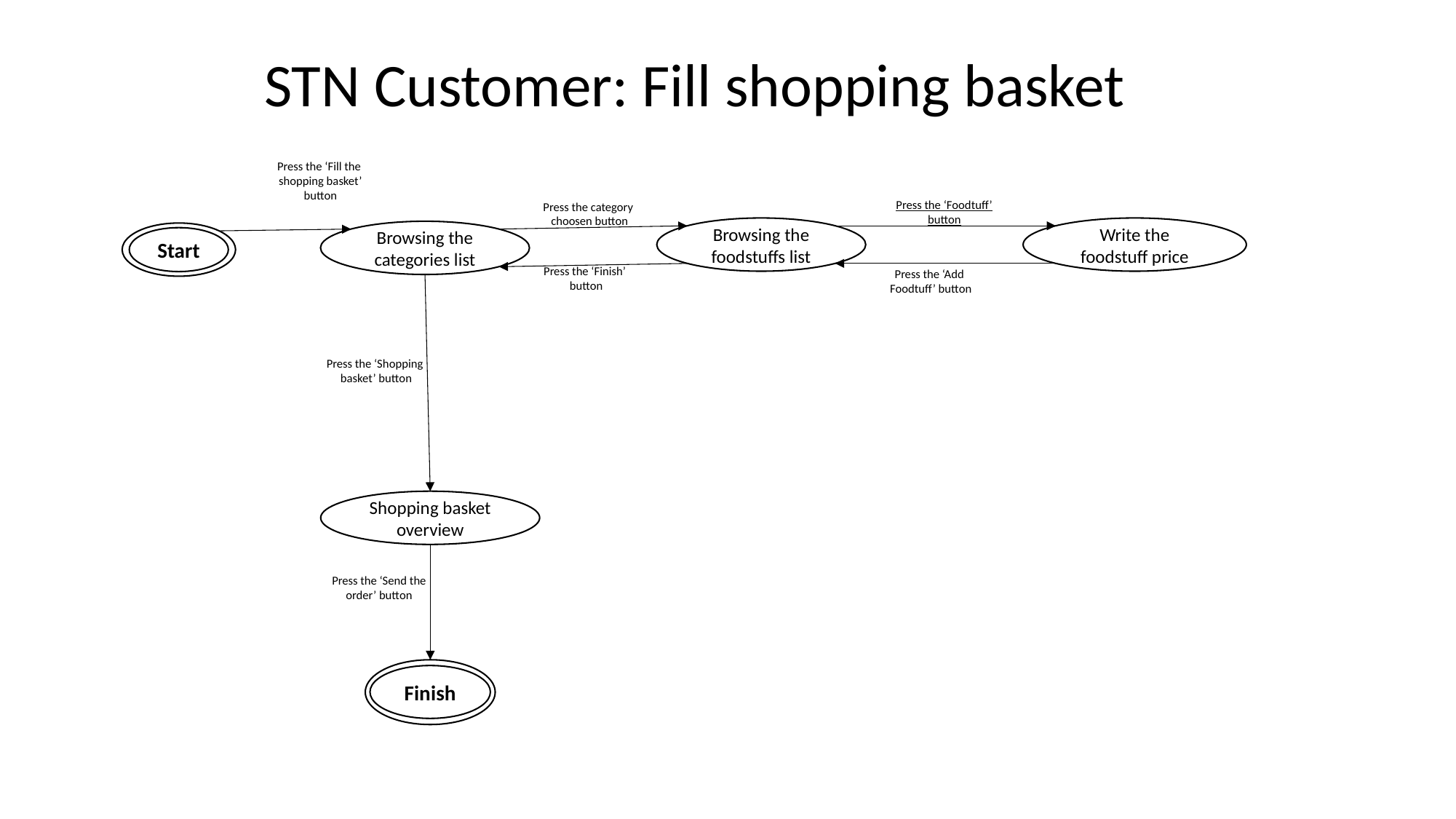

# STN Customer: Fill shopping basket
Press the ‘Fill the
shopping basket’ button
Press the ‘Foodtuff’
button
Press the category
choosen button
Write the foodstuff price
Browsing the foodstuffs list
Browsing the categories list

Start
Press the ‘Finish’
button
Press the ‘Add
Foodtuff’ button
Press the ‘Shopping
basket’ button
Shopping basket overview
Press the ‘Send the
order’ button

Finish